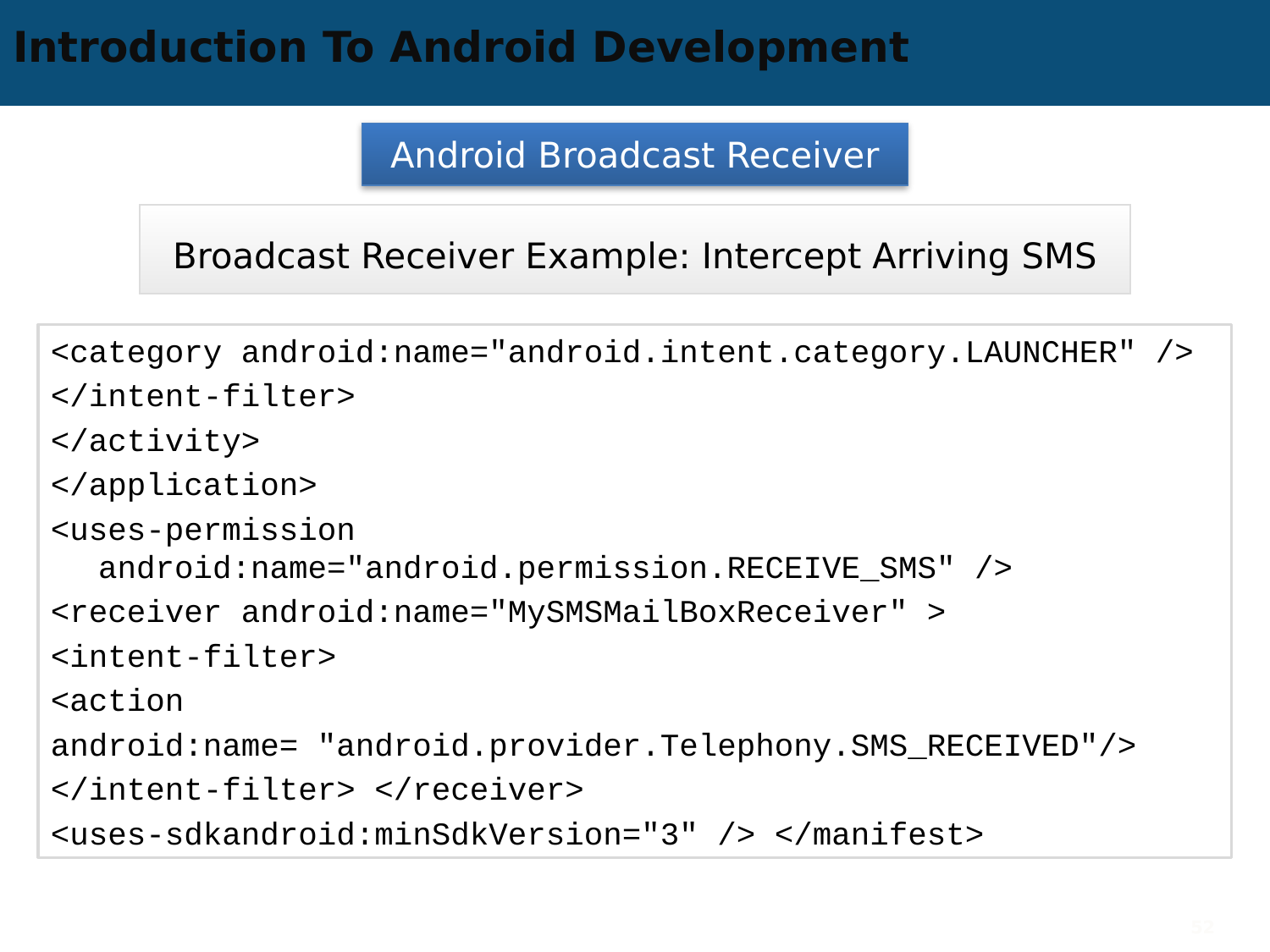

# Introduction To Android Development
Android Broadcast Receiver
Broadcast Receiver Example: Intercept Arriving SMS
<category android:name="android.intent.category.LAUNCHER" />
</intent-filter>
</activity>
</application>
<uses-permission android:name="android.permission.RECEIVE_SMS" />
<receiver android:name="MySMSMailBoxReceiver" >
<intent-filter>
<action
android:name= "android.provider.Telephony.SMS_RECEIVED"/>
</intent-filter> </receiver>
<uses-sdkandroid:minSdkVersion="3" /> </manifest>